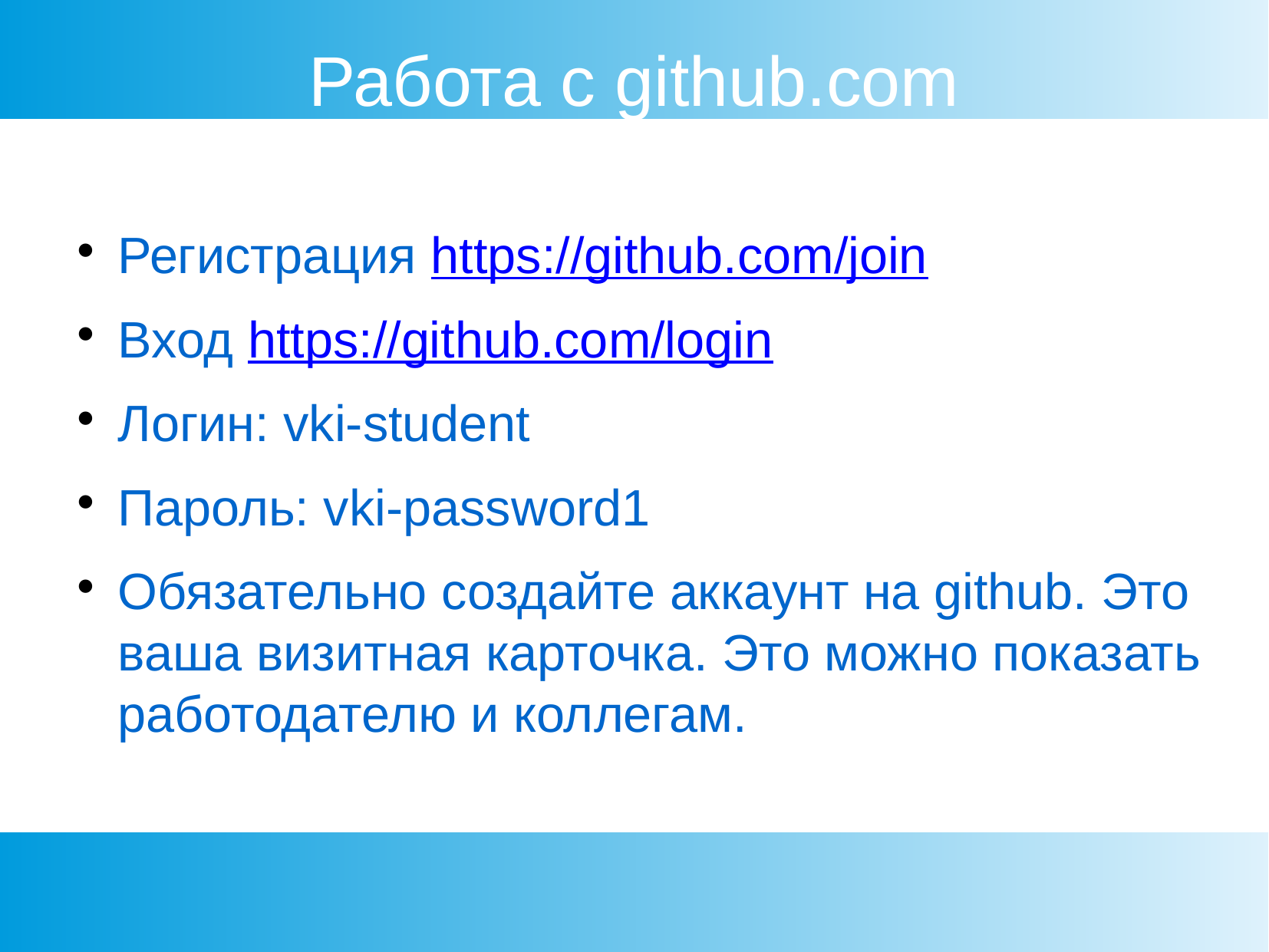

Работа с github.com
Регистрация https://github.com/join
Вход https://github.com/login
Логин: vki-student
Пароль: vki-password1
Обязательно создайте аккаунт на github. Это ваша визитная карточка. Это можно показать работодателю и коллегам.